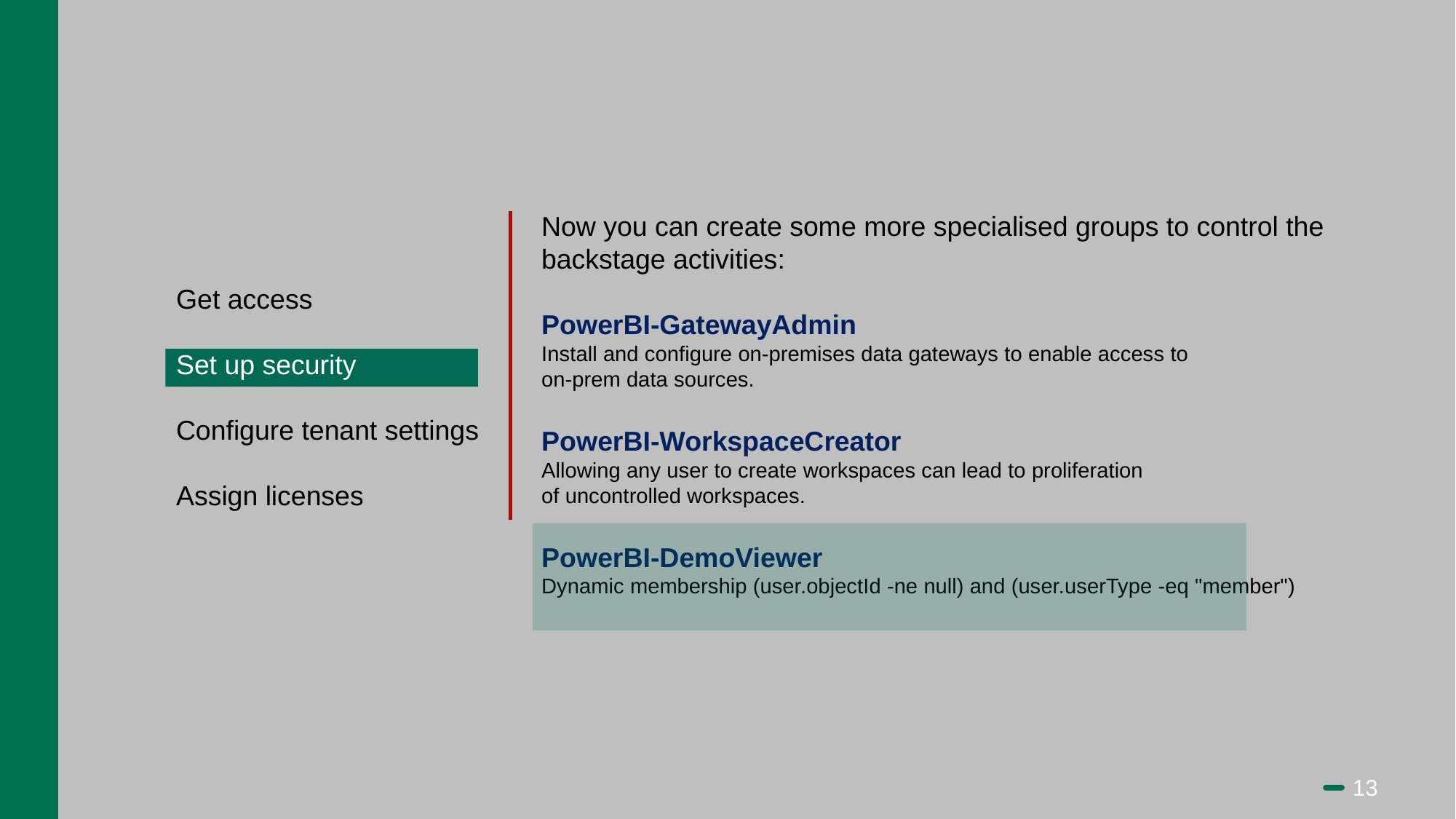

Now you can create some more specialised groups to control the backstage activities:

PowerBI-GatewayAdmin
Install and configure on-premises data gateways to enable access to
on-prem data sources.

PowerBI-WorkspaceCreator
Allowing any user to create workspaces can lead to proliferation
of uncontrolled workspaces.

PowerBI-DemoViewer
Dynamic membership (user.objectId -ne null) and (user.userType -eq "member")

Get access

Set up security

Configure tenant settings

Assign licenses